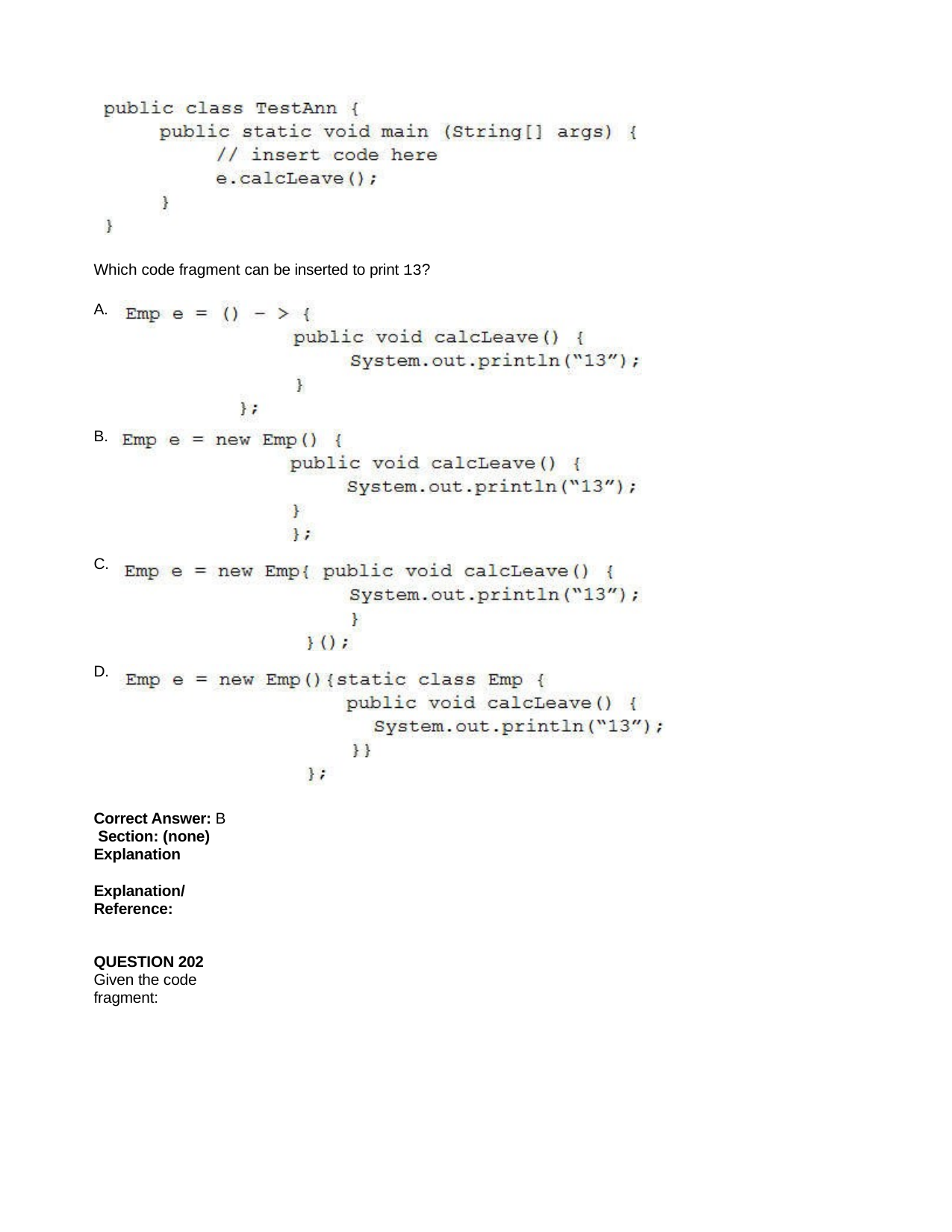

Which code fragment can be inserted to print 13?

A.

B.

C.

D.

Correct Answer: B  Section: (none)  Explanation

Explanation/Reference:

QUESTION 202
Given the code fragment: